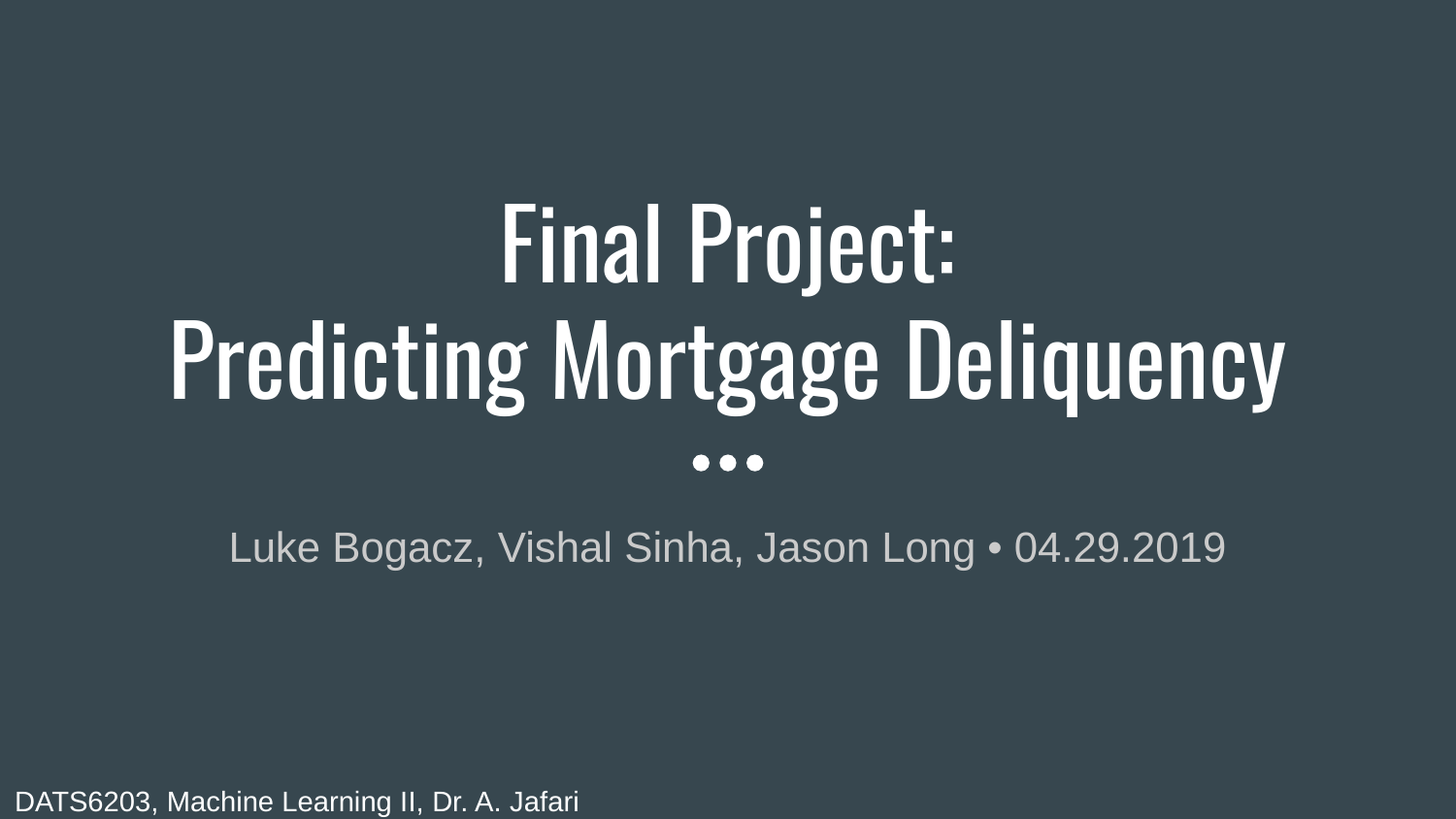

# Final Project: Predicting Mortgage Deliquency
Luke Bogacz, Vishal Sinha, Jason Long • 04.29.2019

DATS6203, Machine Learning II, Dr. A. Jafari